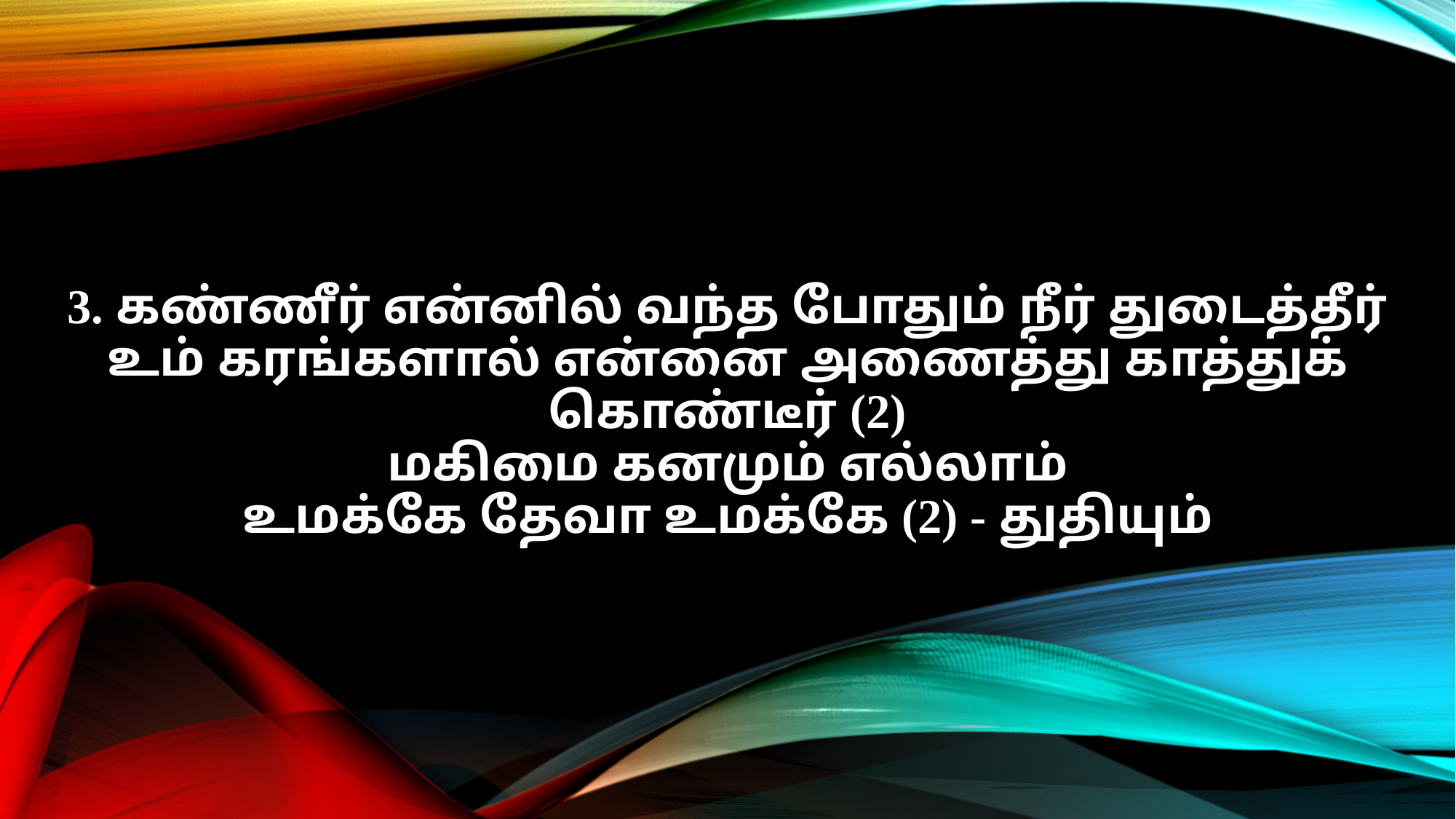

3. கண்ணீர் என்னில் வந்த போதும் நீர் துடைத்தீர்
உம் கரங்களால் என்னை அணைத்து காத்துக் கொண்டீர் (2)
மகிமை கனமும் எல்லாம்
உமக்கே தேவா உமக்கே (2) - துதியும்